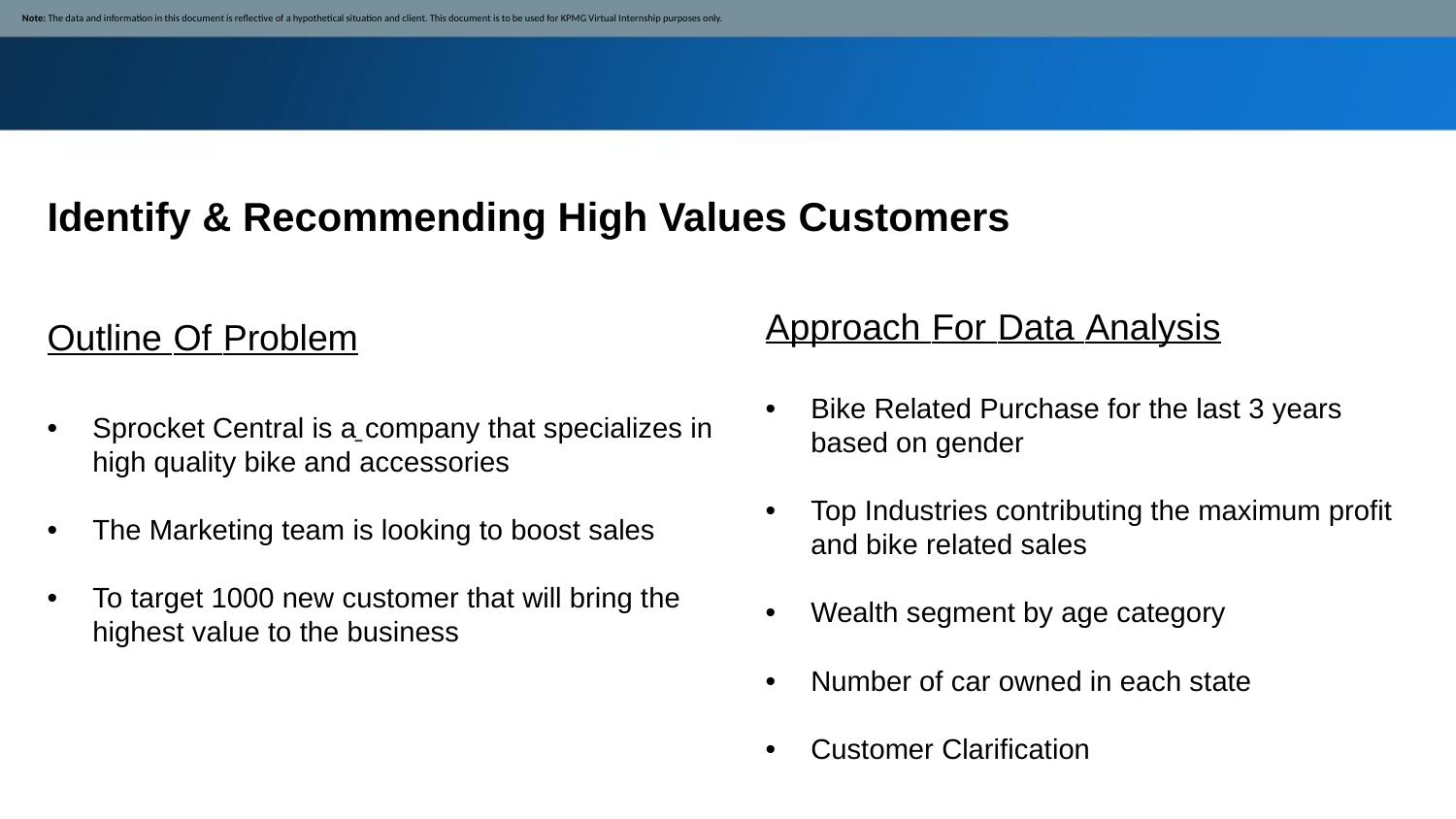

Note: The data and information in this document is reflective of a hypothetical situation and client. This document is to be used for KPMG Virtual Internship purposes only.
Identify & Recommending High Values Customers
Approach For Data Analysis
Outline Of Problem
• Bike Related Purchase for the last 3 years
based on gender
• Sprocket Central is a company that specializes in
high quality bike and accessories
• Top Industries contributing the maximum profit
and bike related sales
• The Marketing team is looking to boost sales
• To target 1000 new customer that will bring the
highest value to the business
• Wealth segment by age category
• Number of car owned in each state
• Customer Clarification